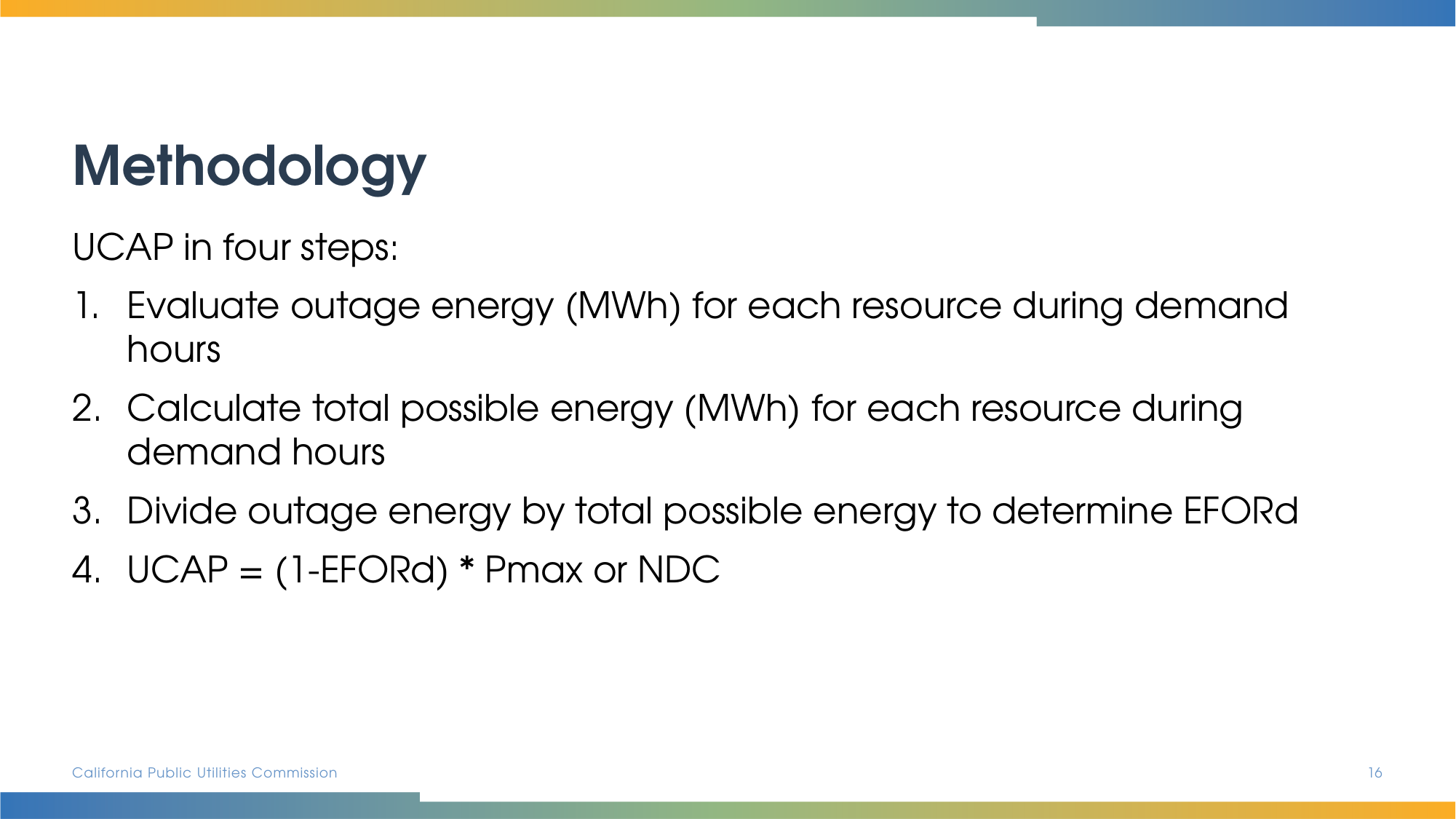

# Methodology
UCAP in four steps:
Evaluate outage energy (MWh) for each resource during demand hours
Calculate total possible energy (MWh) for each resource during demand hours
Divide outage energy by total possible energy to determine EFORd
UCAP = (1-EFORd) * Pmax or NDC

16